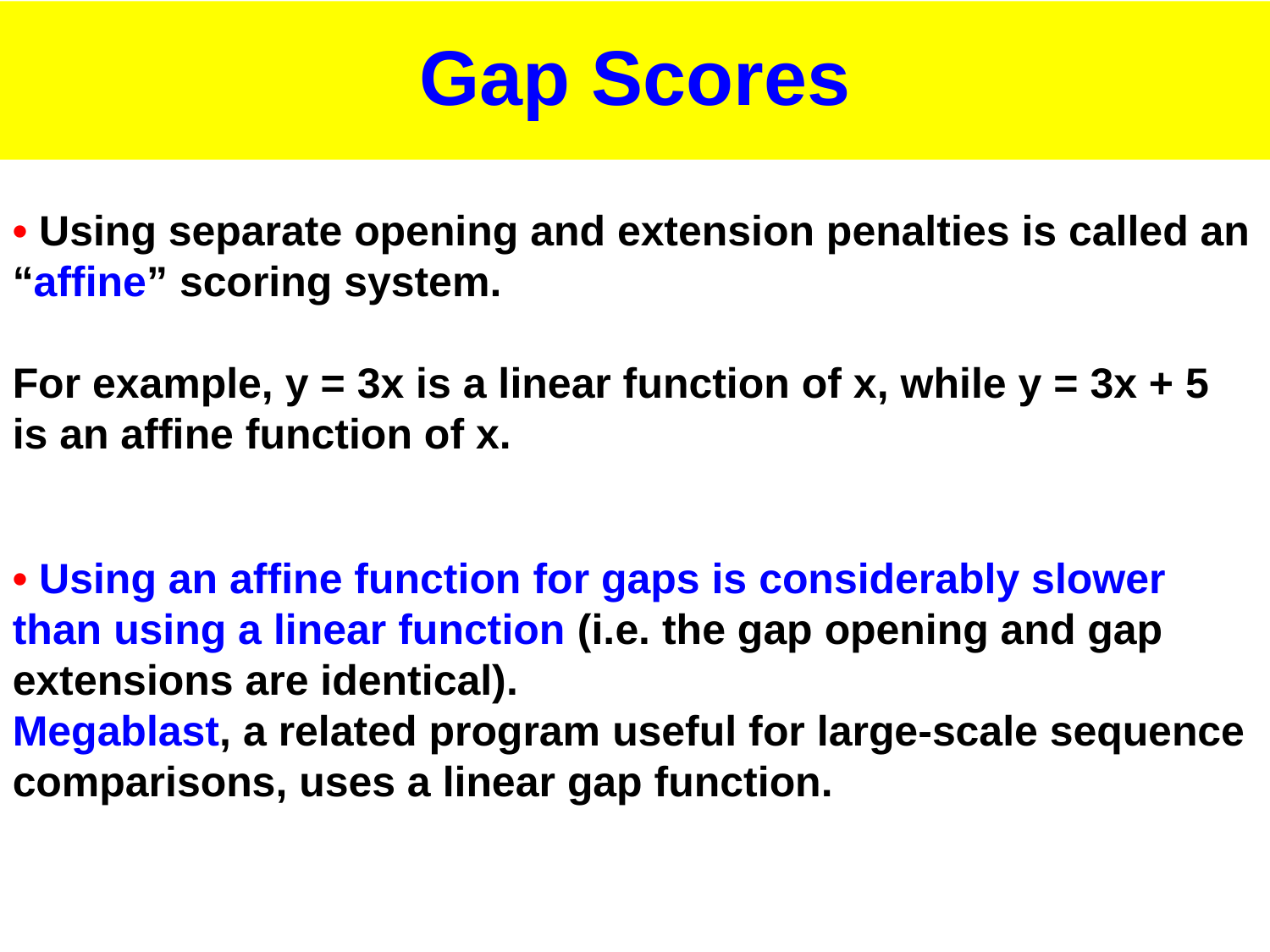

# Gap Scores
• Using separate opening and extension penalties is called an “affine” scoring system.

For example, y = 3x is a linear function of x, while y = 3x + 5 is an affine function of x.
• Using an affine function for gaps is considerably slower than using a linear function (i.e. the gap opening and gap extensions are identical).
Megablast, a related program useful for large-scale sequence comparisons, uses a linear gap function.